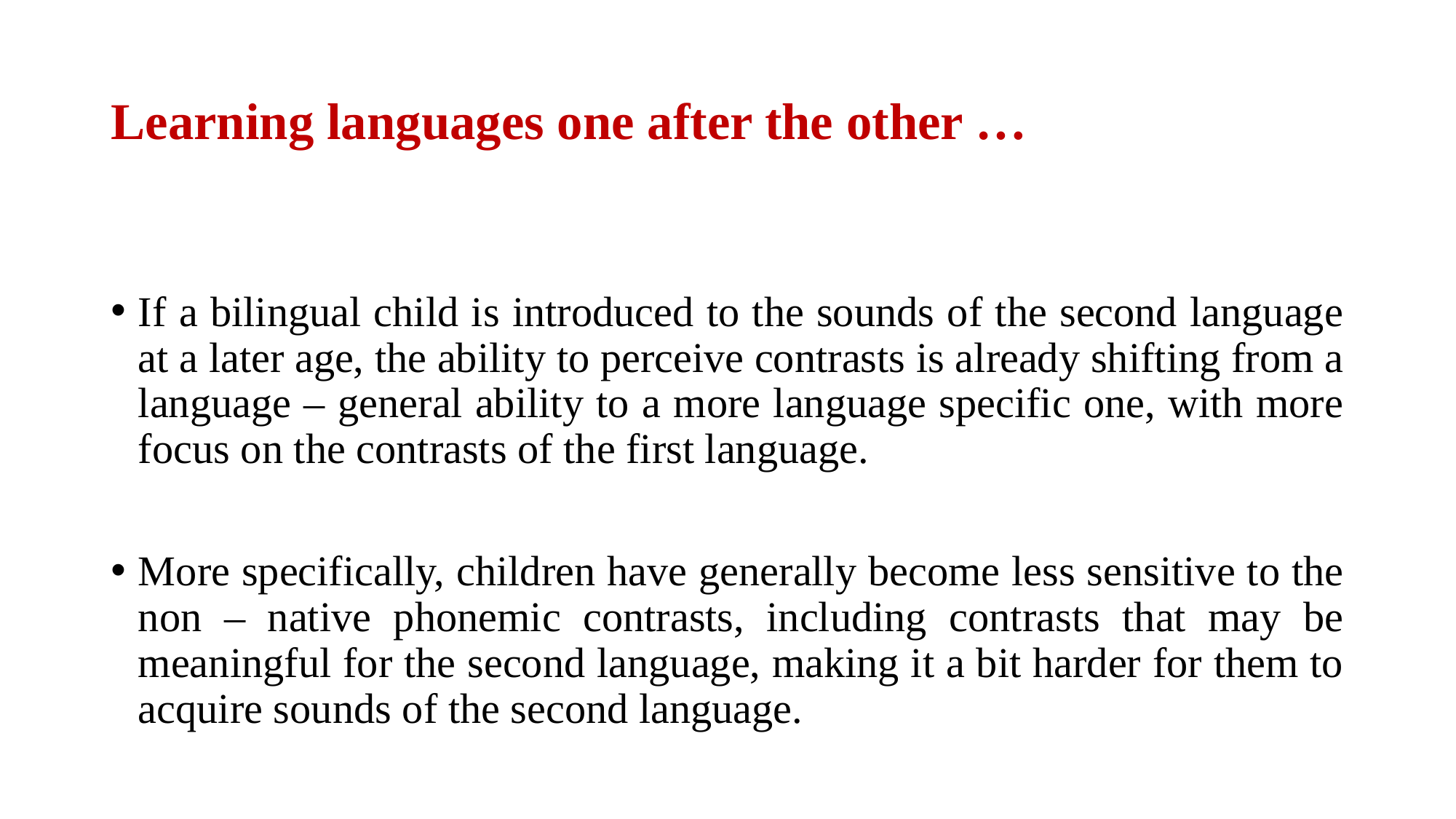

# Learning languages one after the other …

If a bilingual child is introduced to the sounds of the second language at a later age, the ability to perceive contrasts is already shifting from a language – general ability to a more language specific one, with more focus on the contrasts of the first language.

More specifically, children have generally become less sensitive to the non – native phonemic contrasts, including contrasts that may be meaningful for the second language, making it a bit harder for them to acquire sounds of the second language.